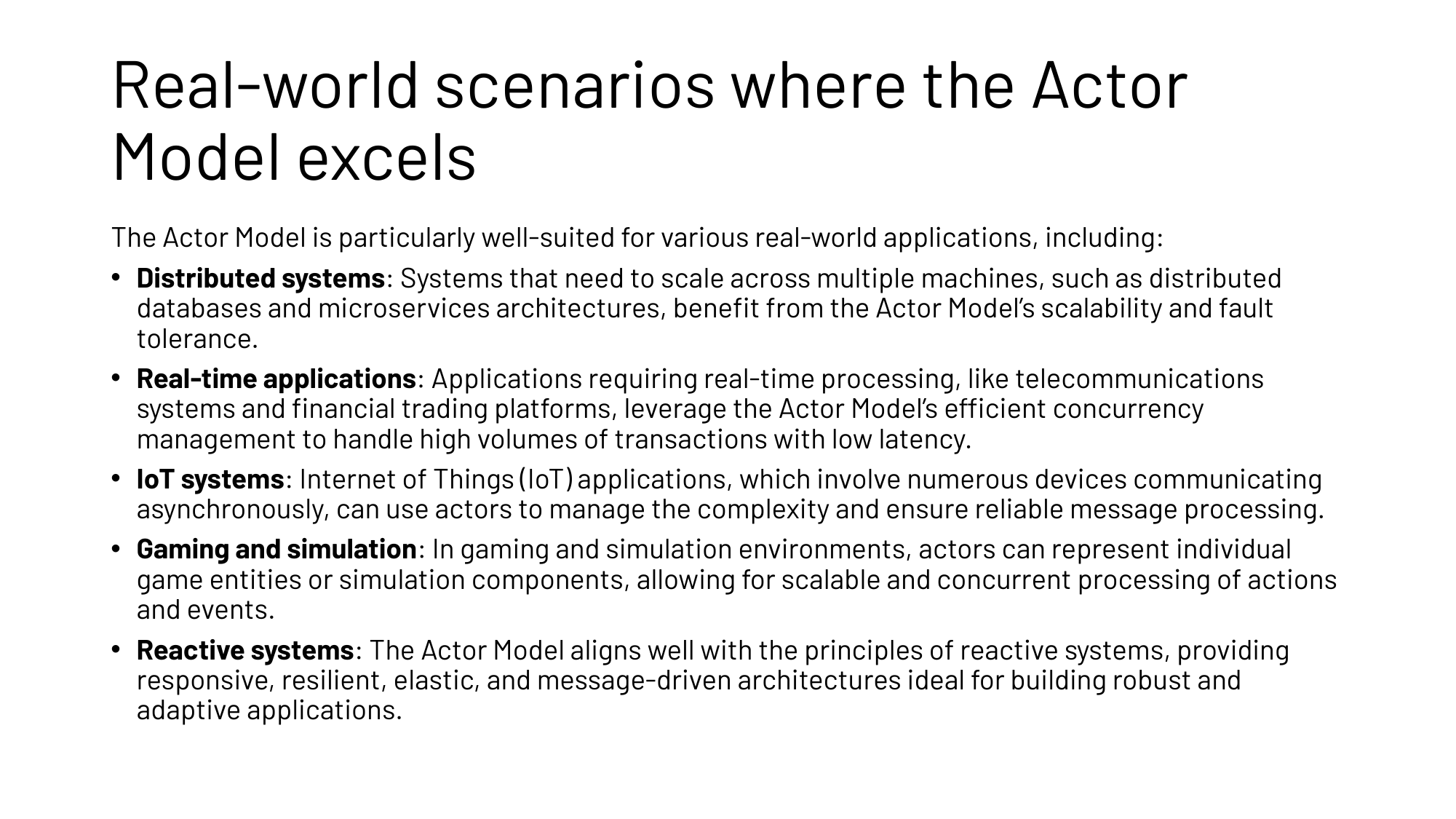

# Real-world scenarios where the Actor Model excels
The Actor Model is particularly well-suited for various real-world applications, including:
Distributed systems: Systems that need to scale across multiple machines, such as distributed databases and microservices architectures, benefit from the Actor Model’s scalability and fault tolerance.
Real-time applications: Applications requiring real-time processing, like telecommunications systems and financial trading platforms, leverage the Actor Model’s efficient concurrency management to handle high volumes of transactions with low latency.
IoT systems: Internet of Things (IoT) applications, which involve numerous devices communicating asynchronously, can use actors to manage the complexity and ensure reliable message processing.
Gaming and simulation: In gaming and simulation environments, actors can represent individual game entities or simulation components, allowing for scalable and concurrent processing of actions and events.
Reactive systems: The Actor Model aligns well with the principles of reactive systems, providing responsive, resilient, elastic, and message-driven architectures ideal for building robust and adaptive applications.